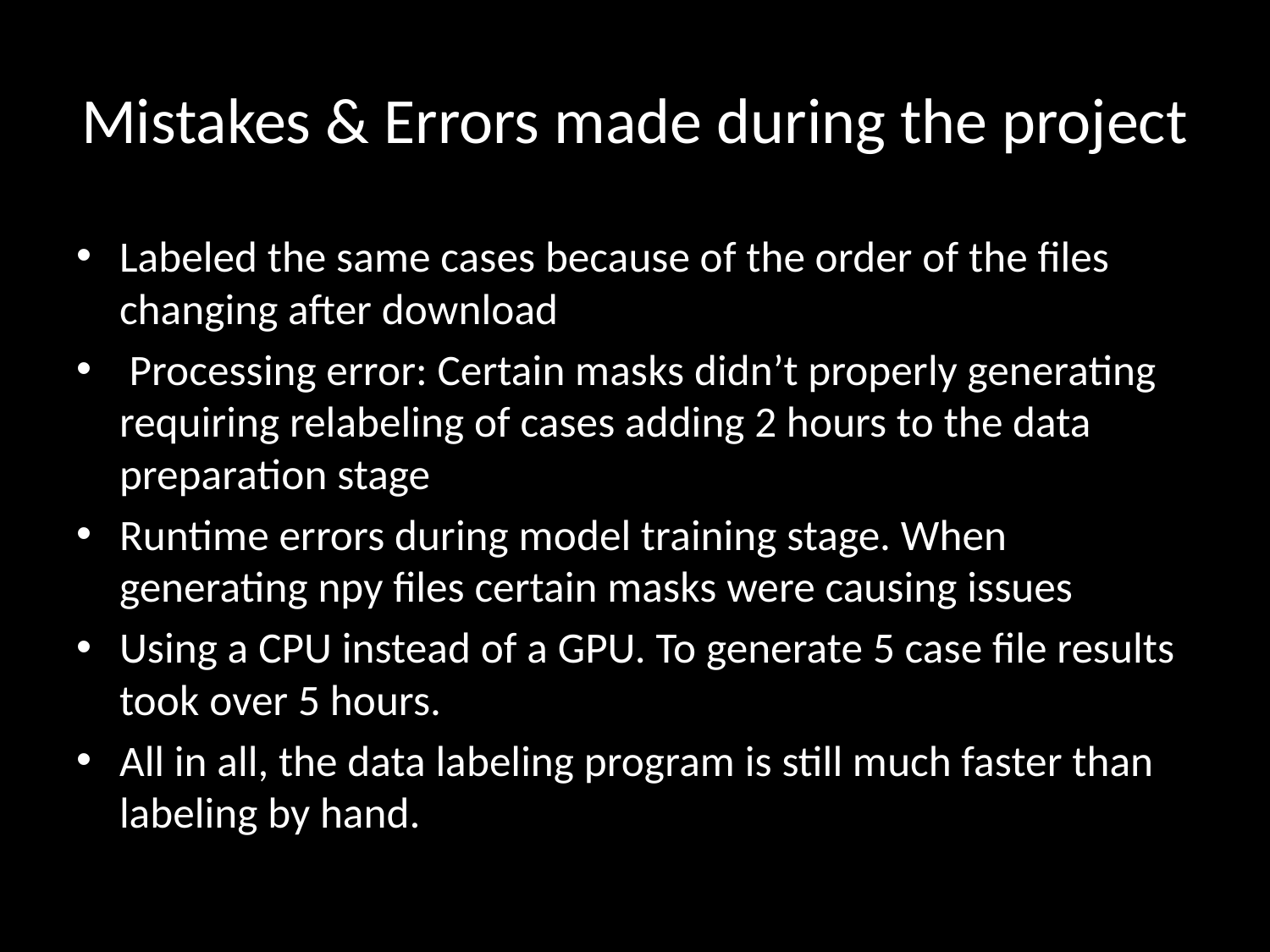

# Mistakes & Errors made during the project
Labeled the same cases because of the order of the files changing after download
 Processing error: Certain masks didn’t properly generating requiring relabeling of cases adding 2 hours to the data preparation stage
Runtime errors during model training stage. When generating npy files certain masks were causing issues
Using a CPU instead of a GPU. To generate 5 case file results took over 5 hours.
All in all, the data labeling program is still much faster than labeling by hand.